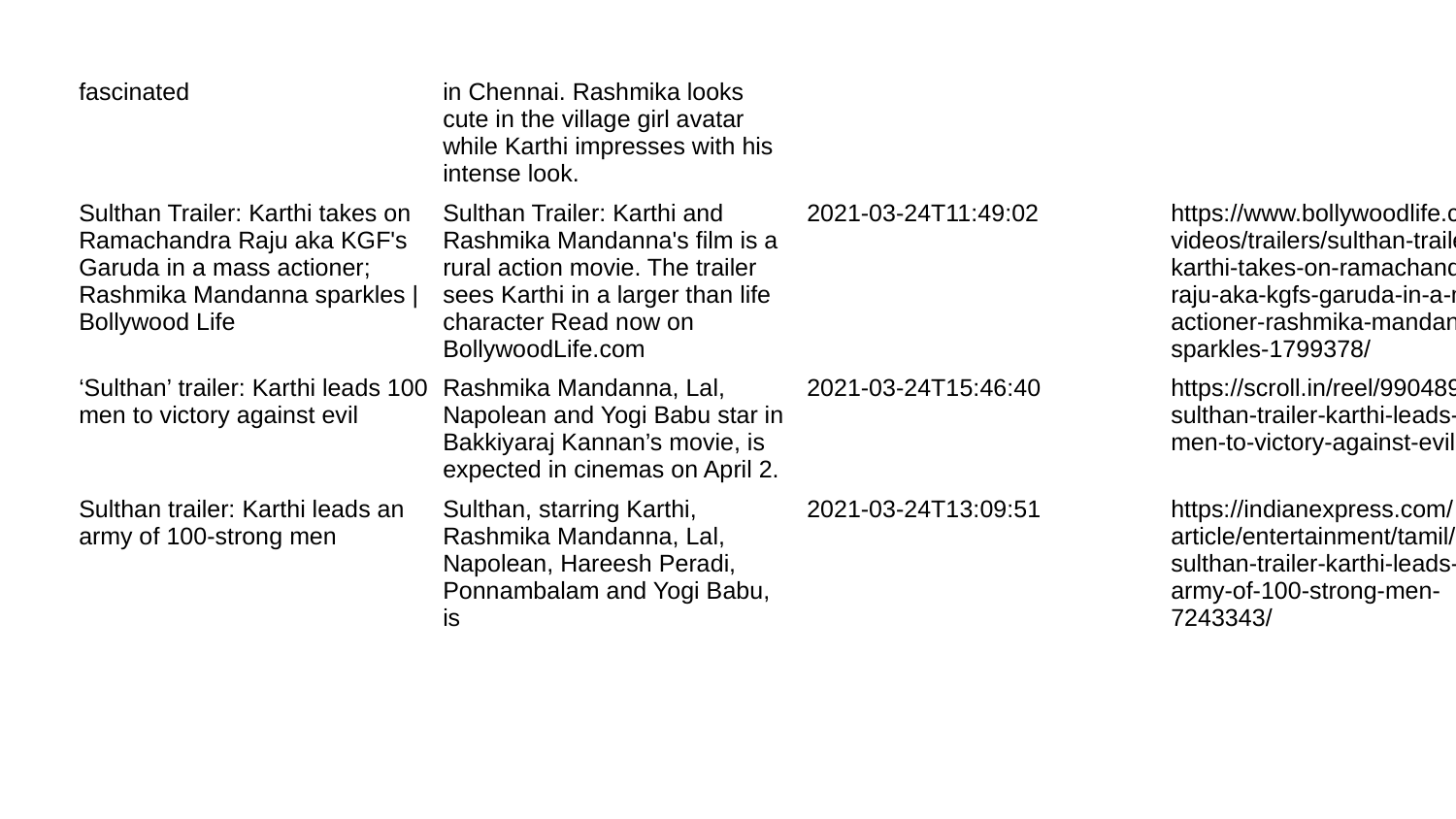

| fascinated | in Chennai. Rashmika looks cute in the village girl avatar while Karthi impresses with his intense look. |  |  |
| --- | --- | --- | --- |
| Sulthan Trailer: Karthi takes on Ramachandra Raju aka KGF's Garuda in a mass actioner; Rashmika Mandanna sparkles | Bollywood Life | Sulthan Trailer: Karthi and Rashmika Mandanna's film is a rural action movie. The trailer sees Karthi in a larger than life character Read now on BollywoodLife.com | 2021-03-24T11:49:02 | https://www.bollywoodlife.com/videos/trailers/sulthan-trailer-karthi-takes-on-ramachandra-raju-aka-kgfs-garuda-in-a-mass-actioner-rashmika-mandanna-sparkles-1799378/ |
| ‘Sulthan’ trailer: Karthi leads 100 men to victory against evil | Rashmika Mandanna, Lal, Napolean and Yogi Babu star in Bakkiyaraj Kannan’s movie, is expected in cinemas on April 2. | 2021-03-24T15:46:40 | https://scroll.in/reel/990489/sulthan-trailer-karthi-leads-100-men-to-victory-against-evil |
| Sulthan trailer: Karthi leads an army of 100-strong men | Sulthan, starring Karthi, Rashmika Mandanna, Lal, Napolean, Hareesh Peradi, Ponnambalam and Yogi Babu, is | 2021-03-24T13:09:51 | https://indianexpress.com/article/entertainment/tamil/sulthan-trailer-karthi-leads-an-army-of-100-strong-men-7243343/ |